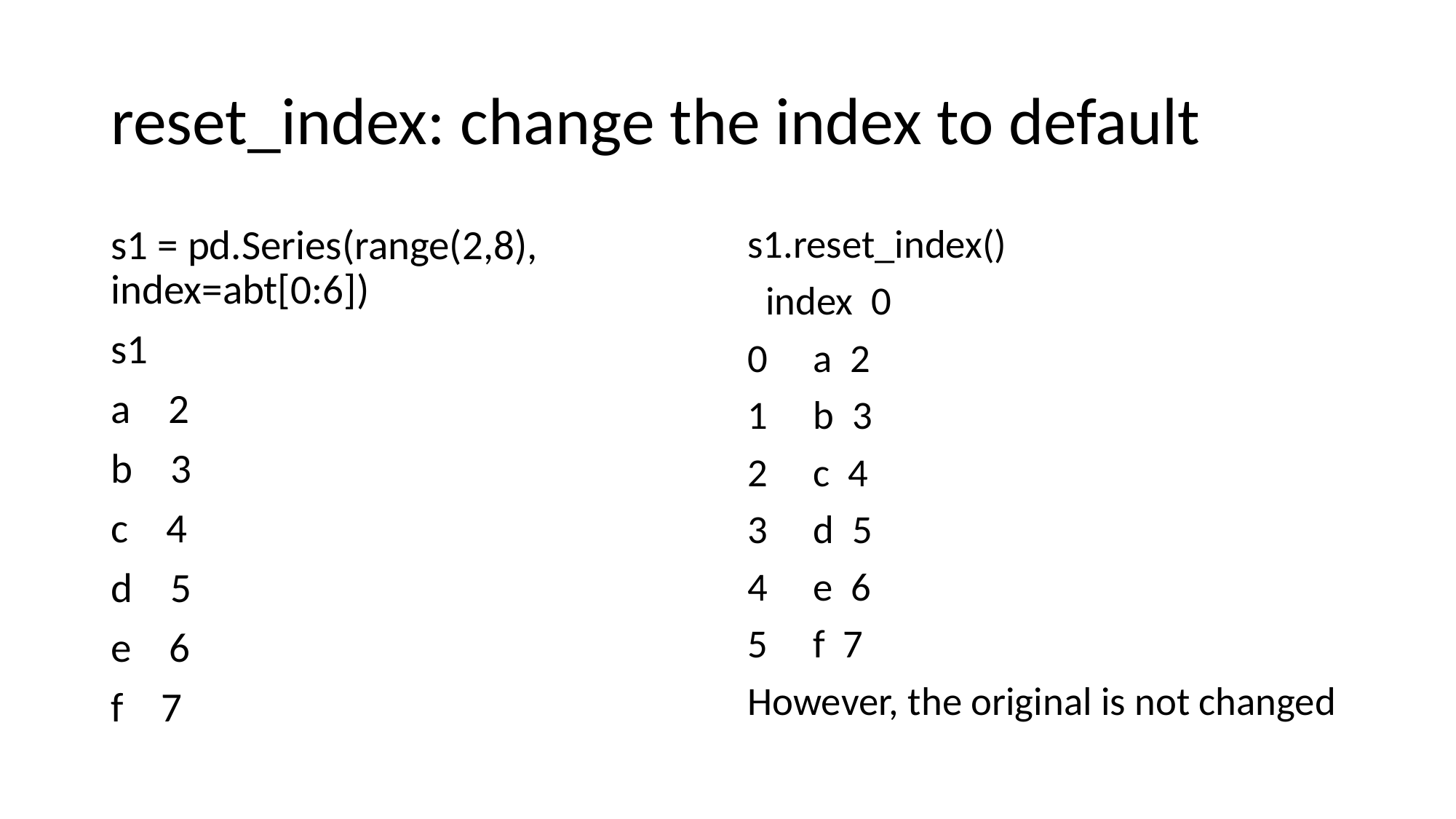

# reset_index: change the index to default
s1 = pd.Series(range(2,8), index=abt[0:6])
s1
a    2
b    3
c    4
d    5
e    6
f    7

s1.reset_index()
  index  0
0     a  2
1     b  3
2     c  4
3     d  5
4     e  6
5     f  7
However, the original is not changed